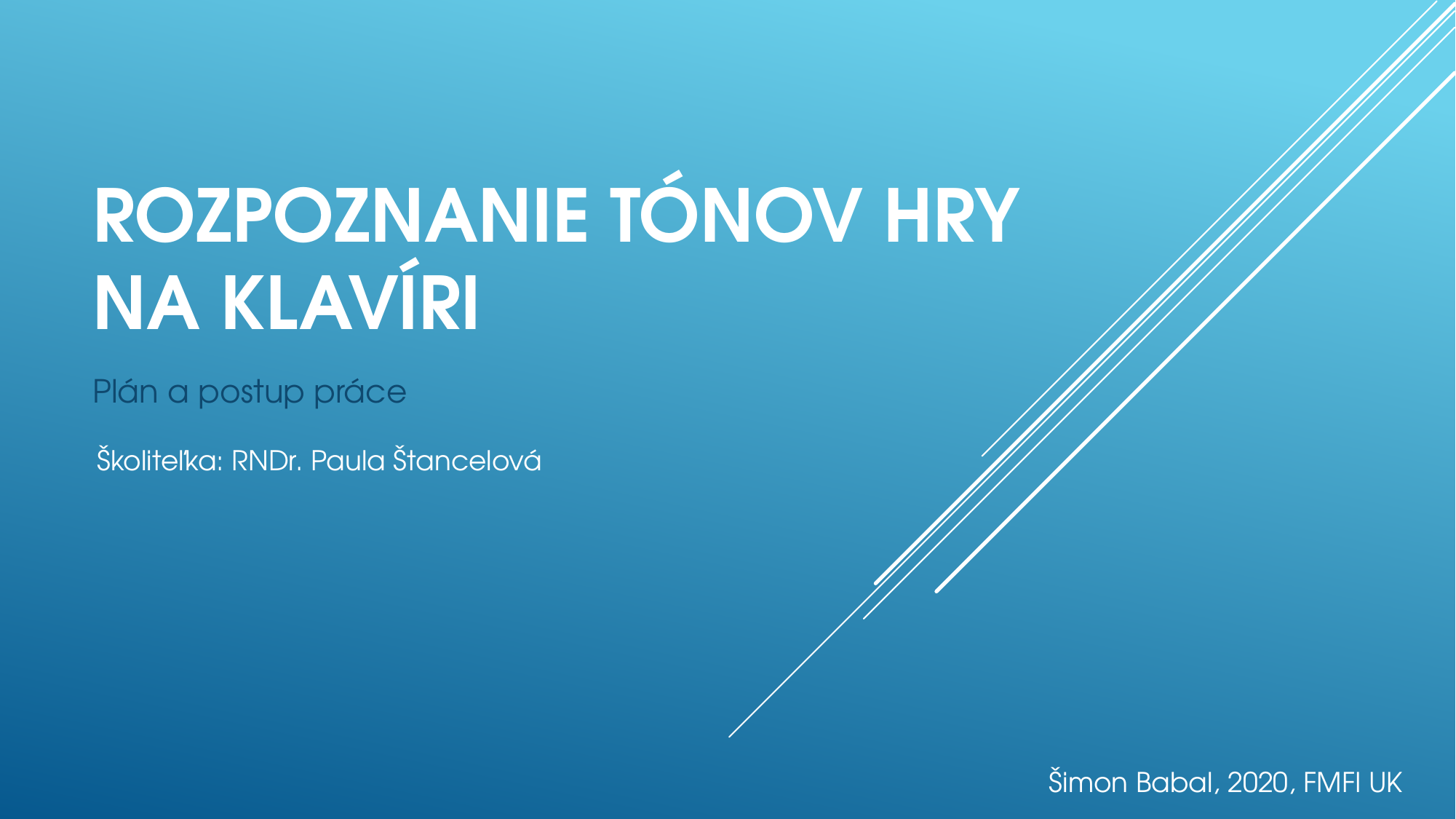

# Rozpoznanie tónov hry na klavíri
Plán a postup práce
Školiteľka: RNDr. Paula Štancelová
Šimon Babal, 2020, FMFI UK